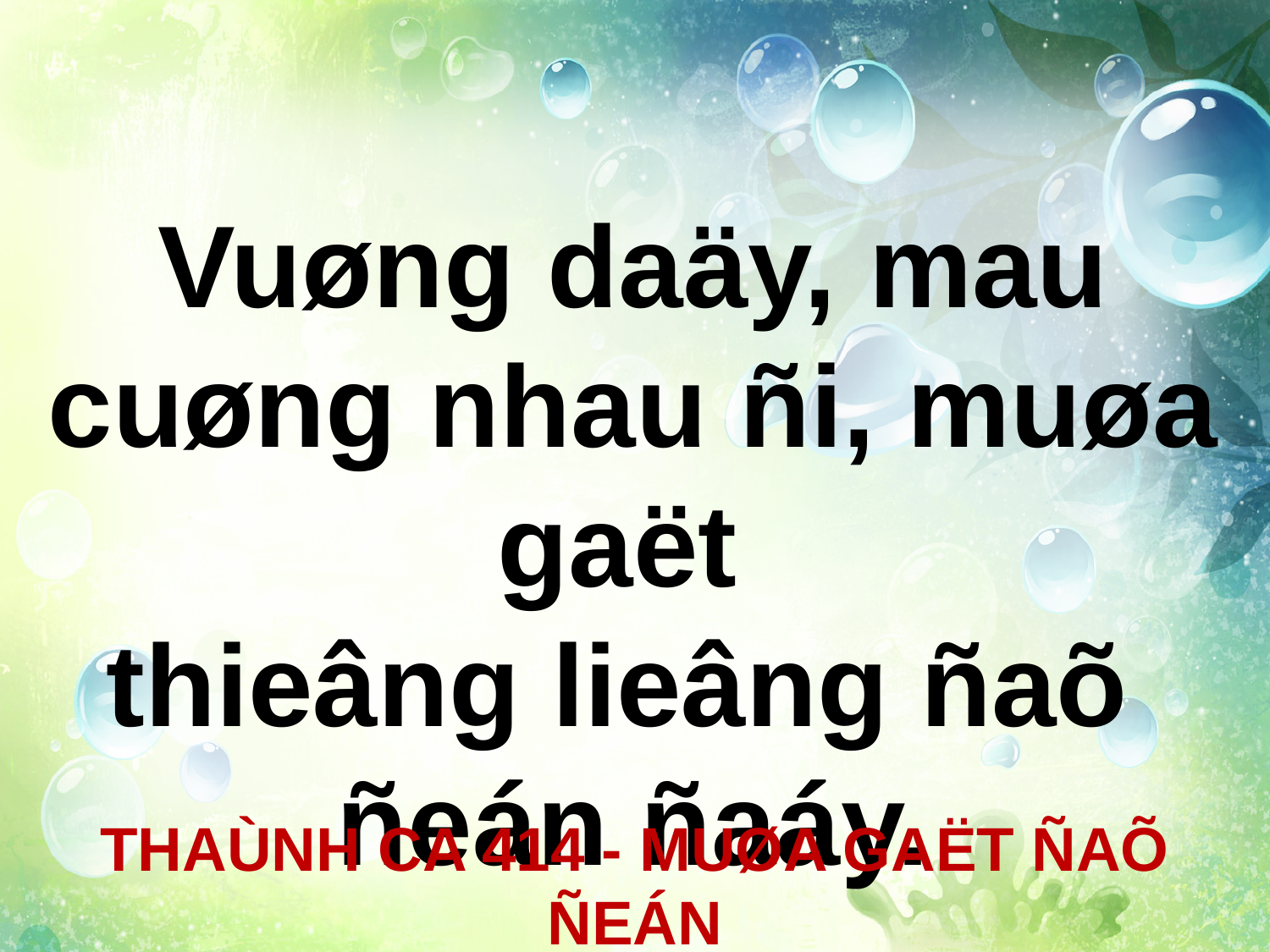

Vuøng daäy, mau cuøng nhau ñi, muøa gaët
thieâng lieâng ñaõ
ñeán ñaáy.
THAÙNH CA 414 - MUØA GAËT ÑAÕ ÑEÁN